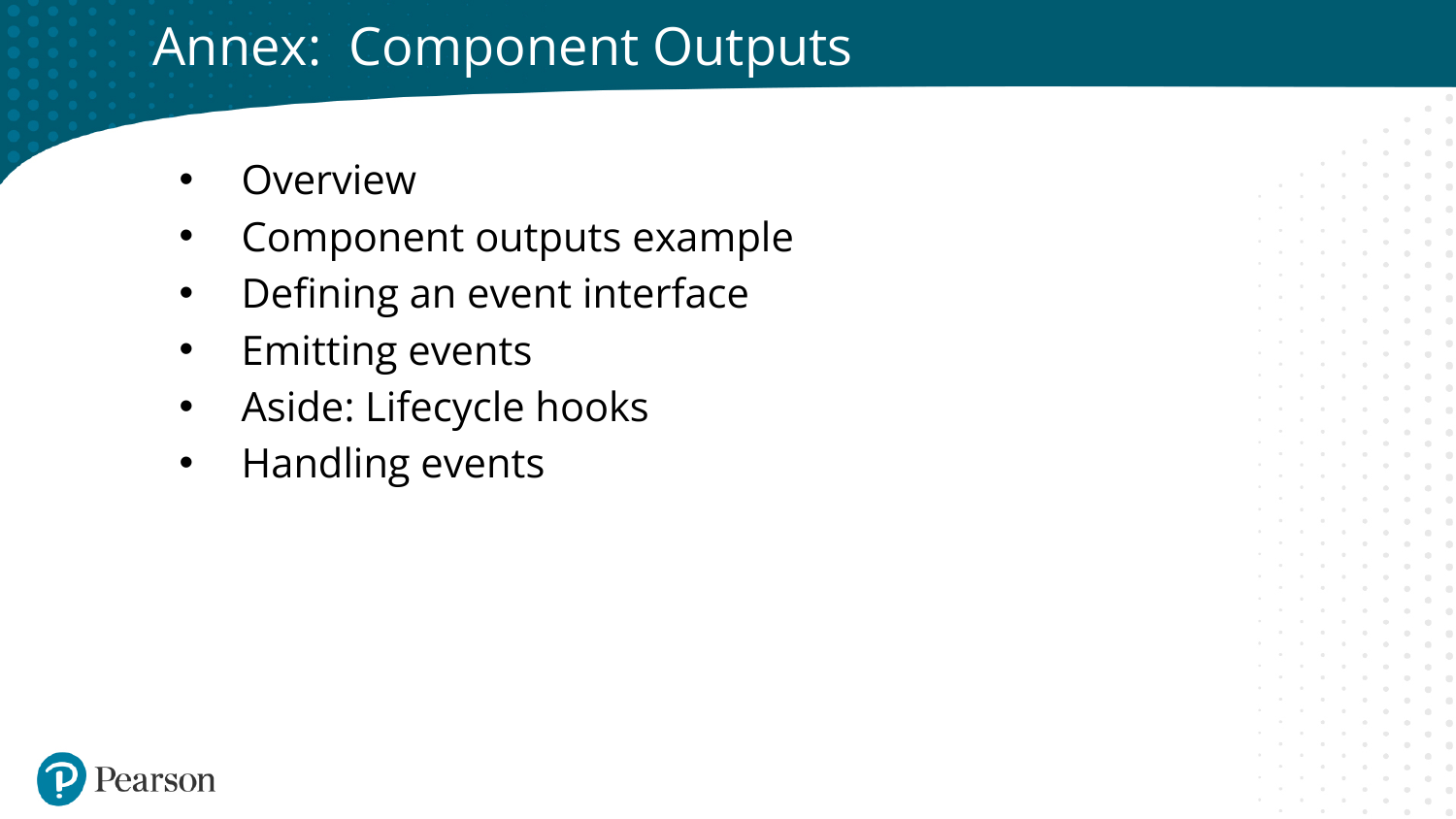

# Annex:  Component Outputs
Overview
Component outputs example
Defining an event interface
Emitting events
Aside: Lifecycle hooks
Handling events